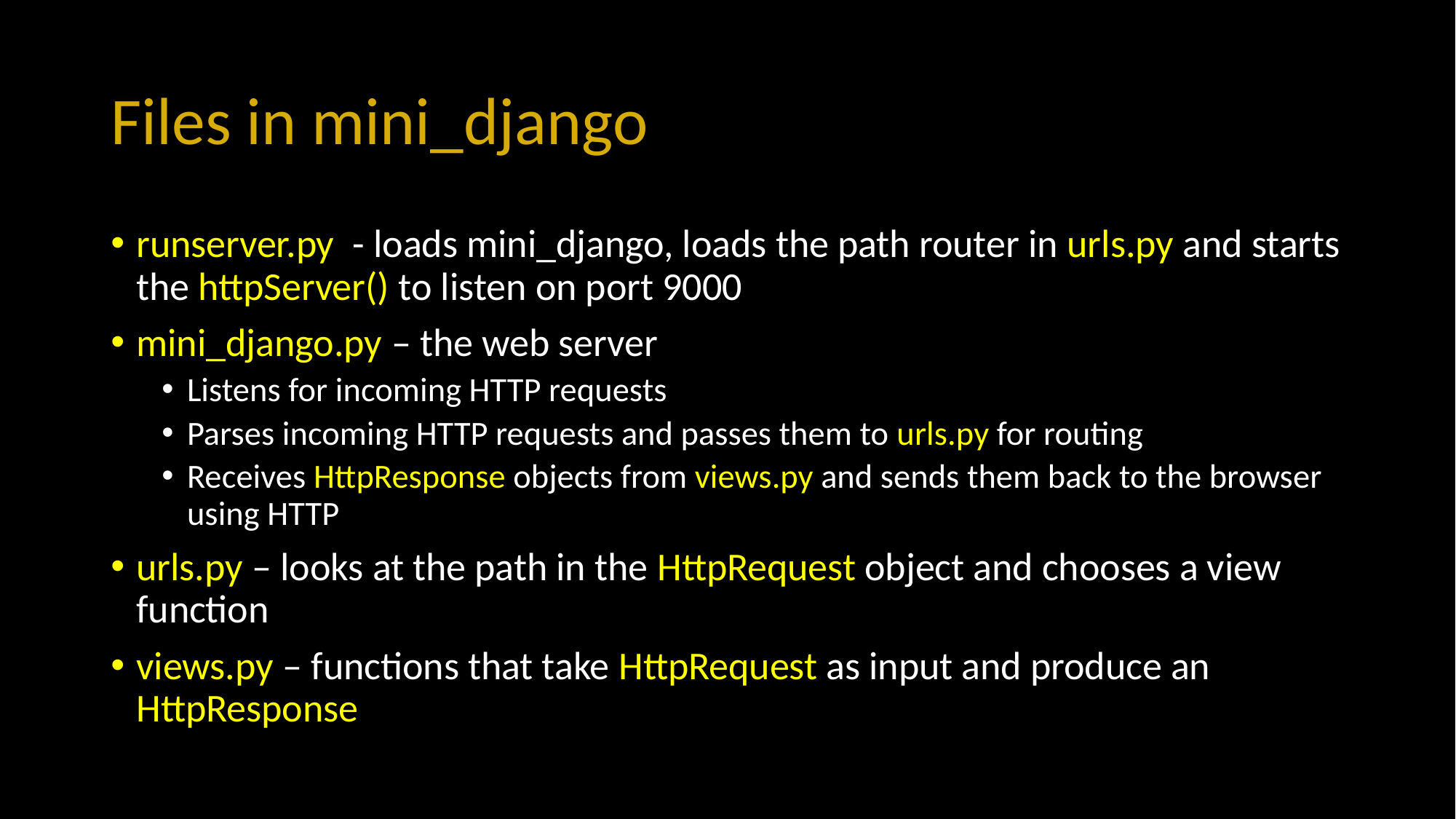

# Files in mini_django
runserver.py  - loads mini_django, loads the path router in urls.py and starts the httpServer() to listen on port 9000
mini_django.py – the web server
Listens for incoming HTTP requests
Parses incoming HTTP requests and passes them to urls.py for routing
Receives HttpResponse objects from views.py and sends them back to the browser using HTTP
urls.py – looks at the path in the HttpRequest object and chooses a view function
views.py – functions that take HttpRequest as input and produce an HttpResponse